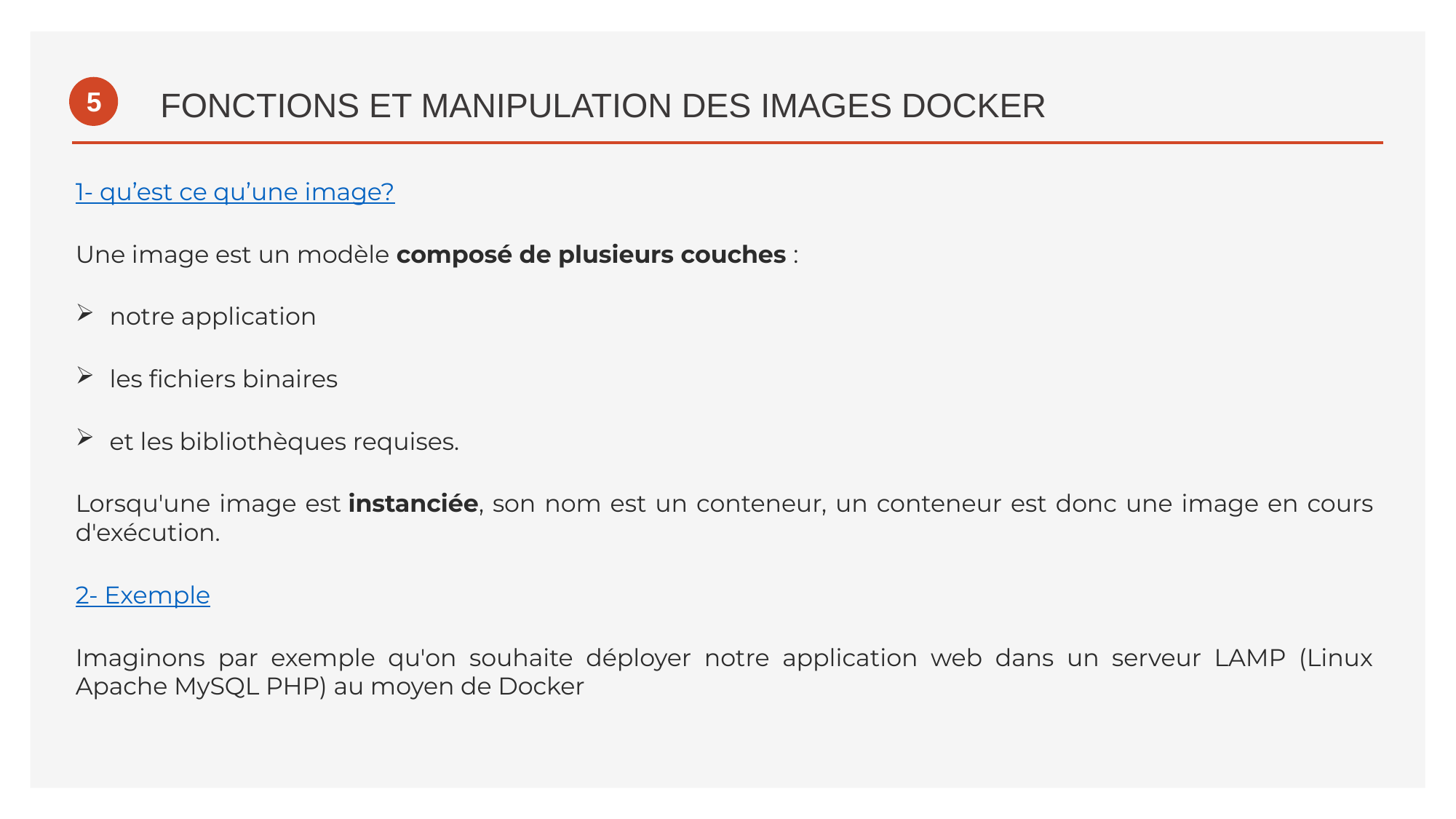

# FONCTIONS ET MANIPULATION DES IMAGES DOCKER

5
1- qu’est ce qu’une image?
Une image est un modèle composé de plusieurs couches :
notre application
les fichiers binaires
et les bibliothèques requises.
Lorsqu'une image est instanciée, son nom est un conteneur, un conteneur est donc une image en cours d'exécution.
2- Exemple
Imaginons par exemple qu'on souhaite déployer notre application web dans un serveur LAMP (Linux Apache MySQL PHP) au moyen de Docker